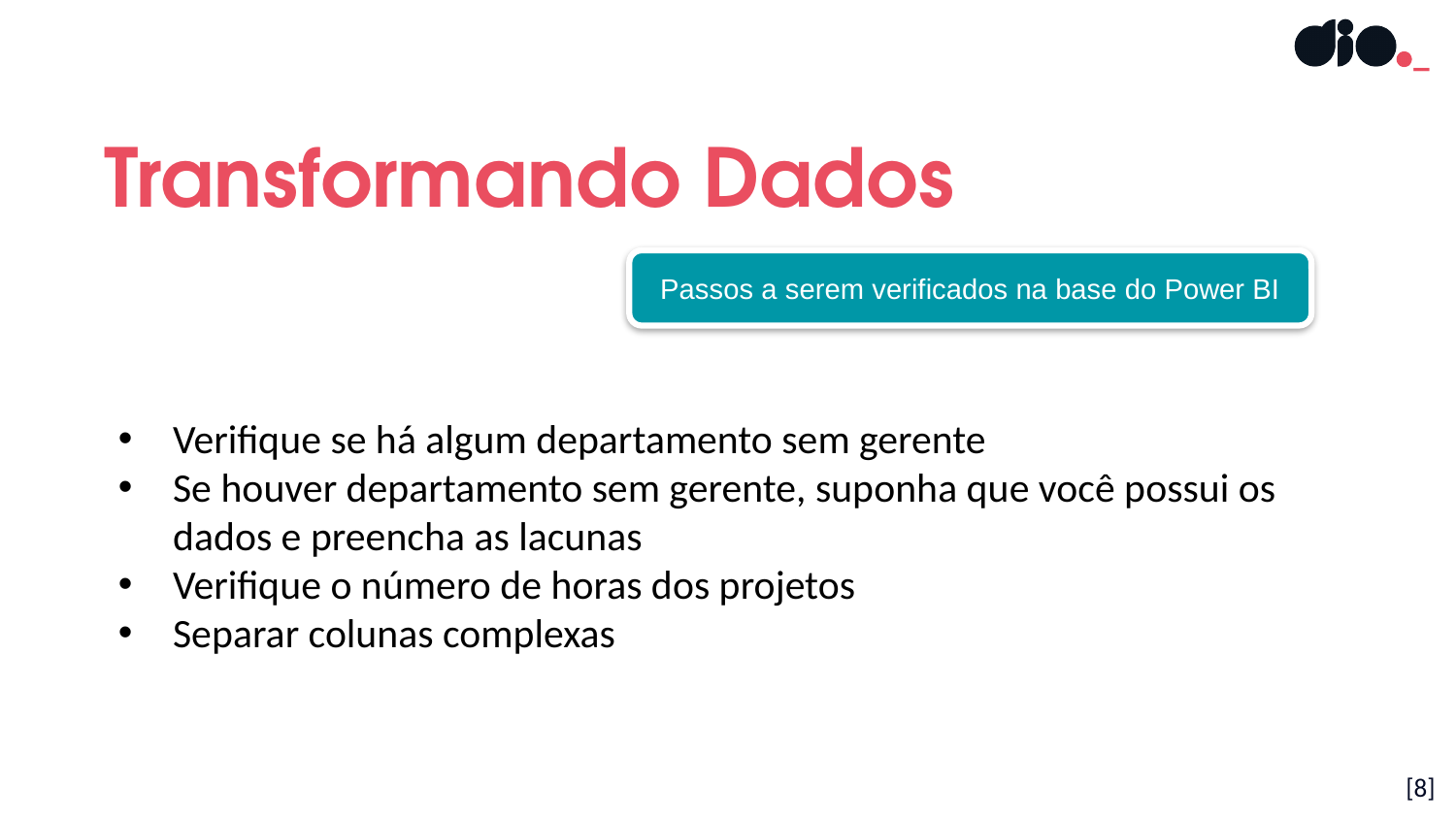

Transformando Dados
Passos a serem verificados na base do Power BI
Verifique se há algum departamento sem gerente
Se houver departamento sem gerente, suponha que você possui os dados e preencha as lacunas
Verifique o número de horas dos projetos
Separar colunas complexas
[8]